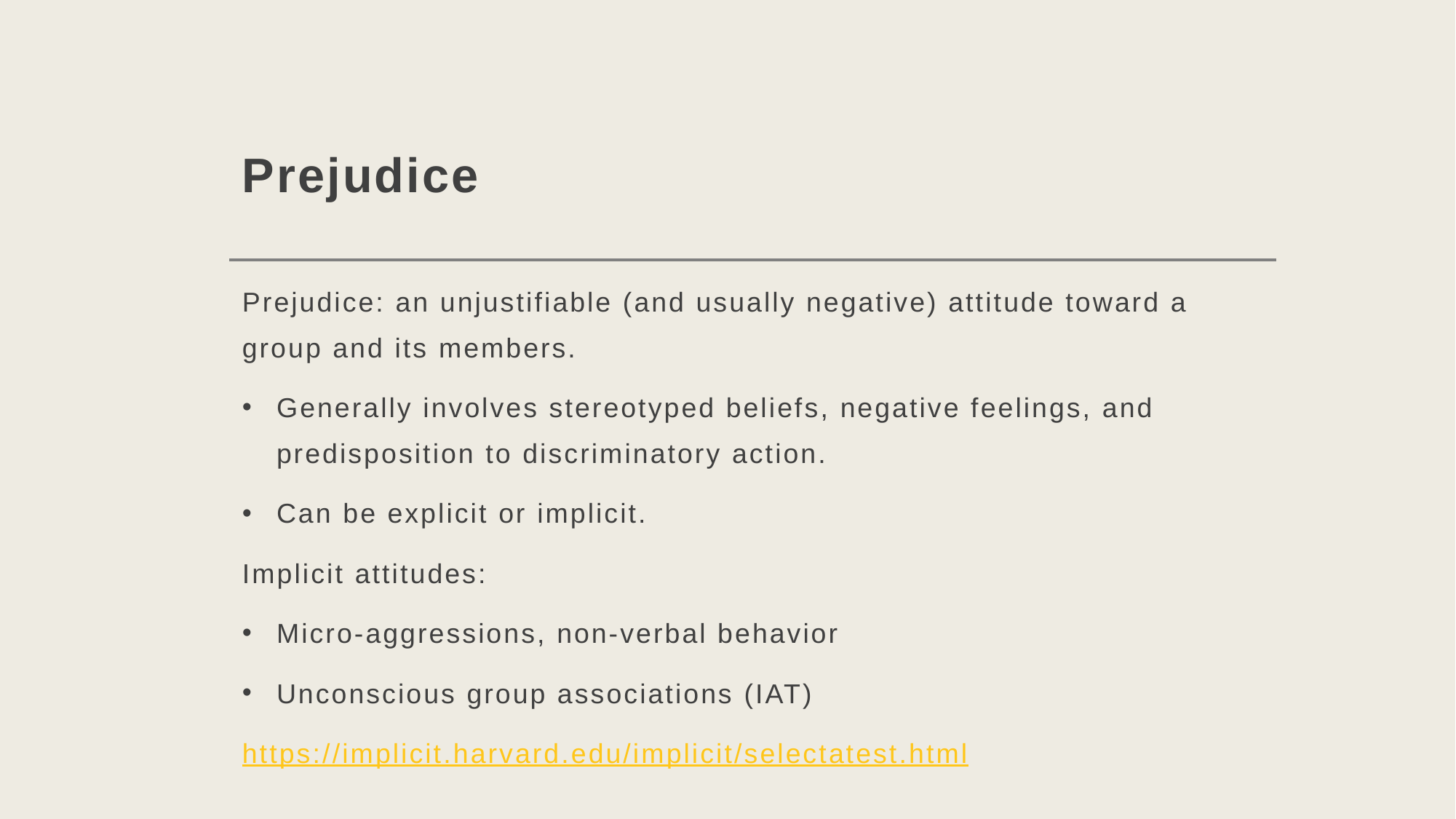

# Prejudice
Prejudice: an unjustifiable (and usually negative) attitude toward a group and its members.
Generally involves stereotyped beliefs, negative feelings, and predisposition to discriminatory action.
Can be explicit or implicit.
Implicit attitudes:
Micro-aggressions, non-verbal behavior
Unconscious group associations (IAT)
https://implicit.harvard.edu/implicit/selectatest.html